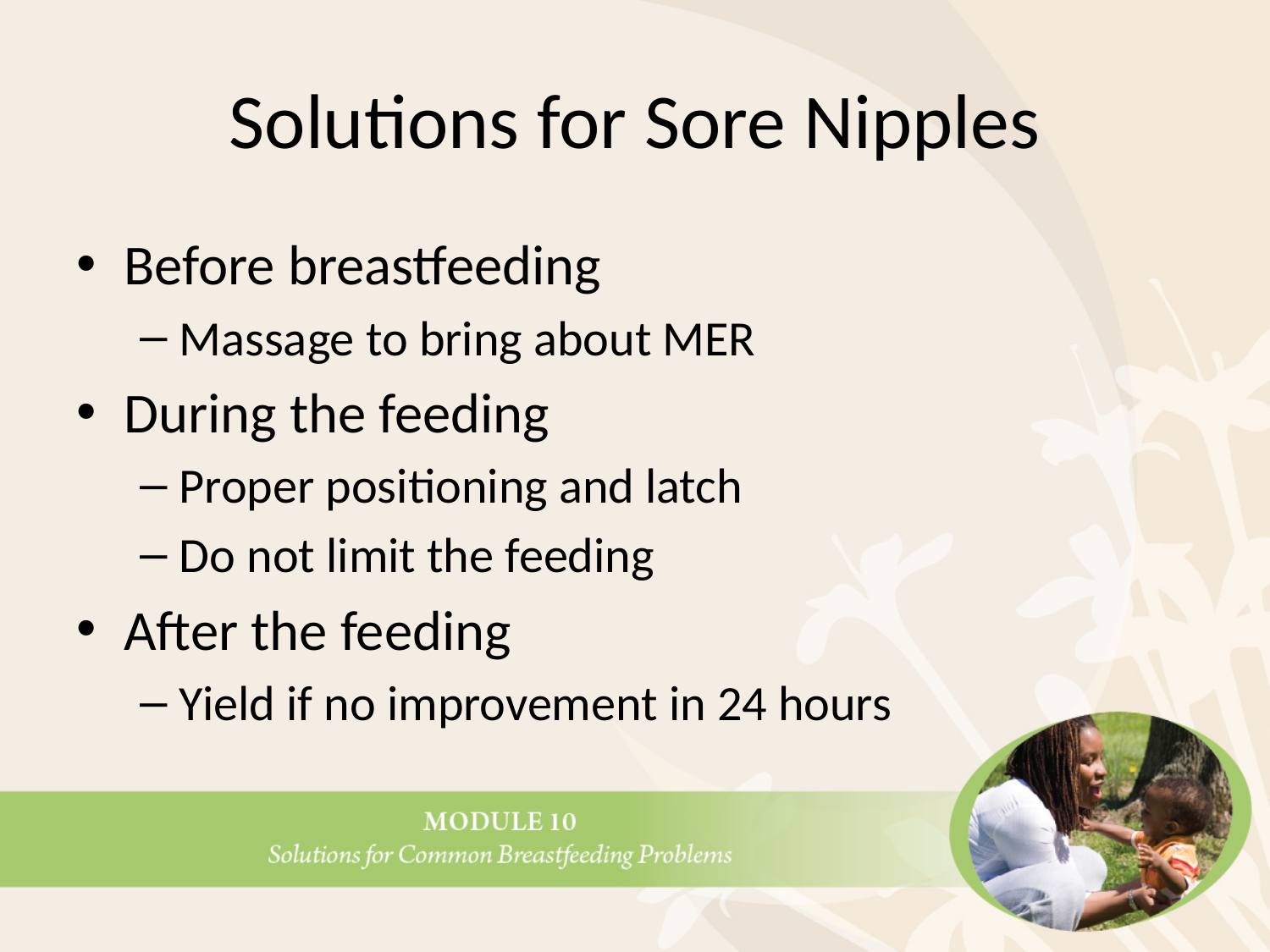

# Solutions for Sore Nipples
Before breastfeeding
Massage to bring about MER
During the feeding
Proper positioning and latch
Do not limit the feeding
After the feeding
Yield if no improvement in 24 hours